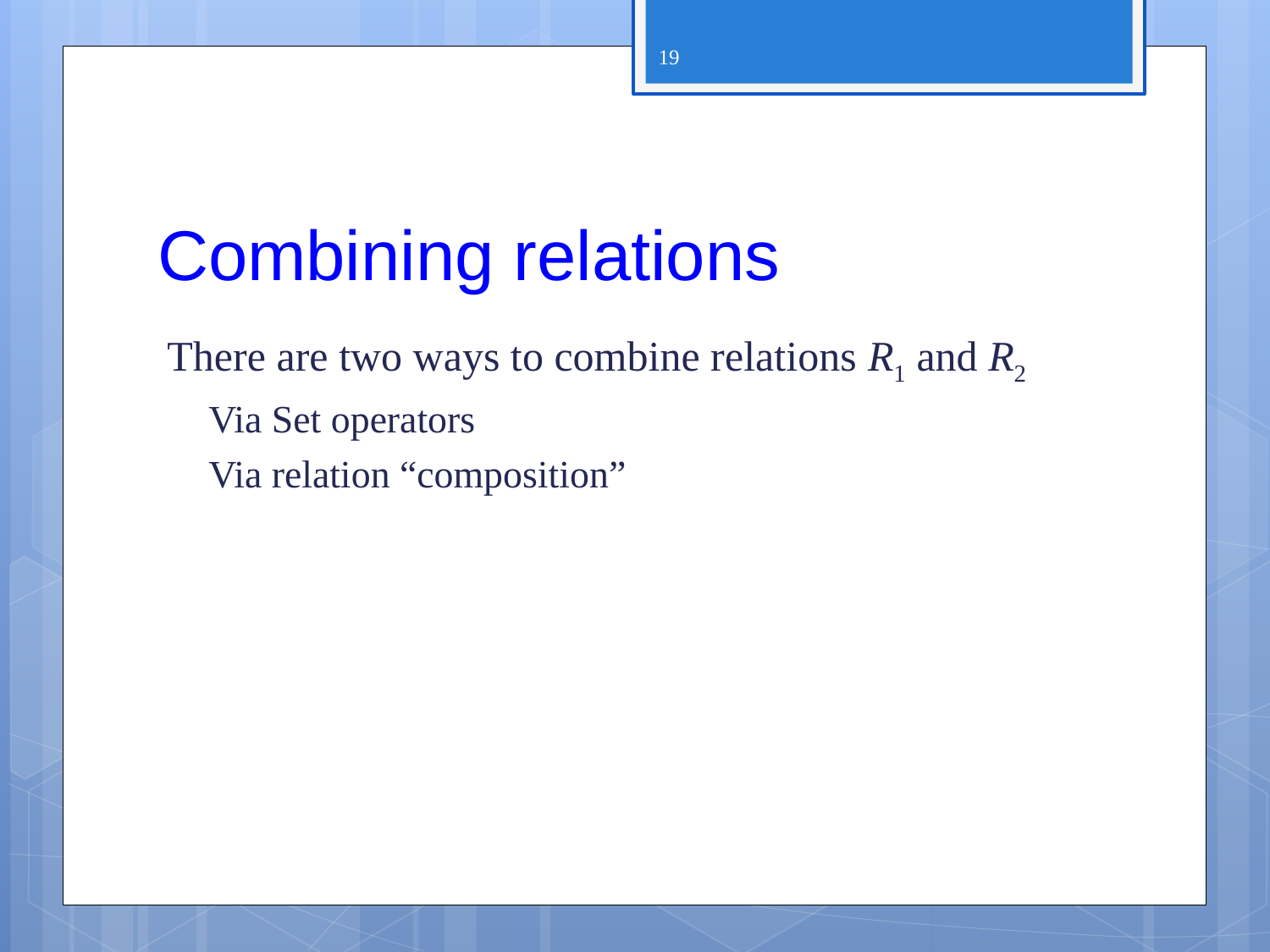

19
# Combining relations
There are two ways to combine relations R1 and R2
Via Set operators
Via relation “composition”